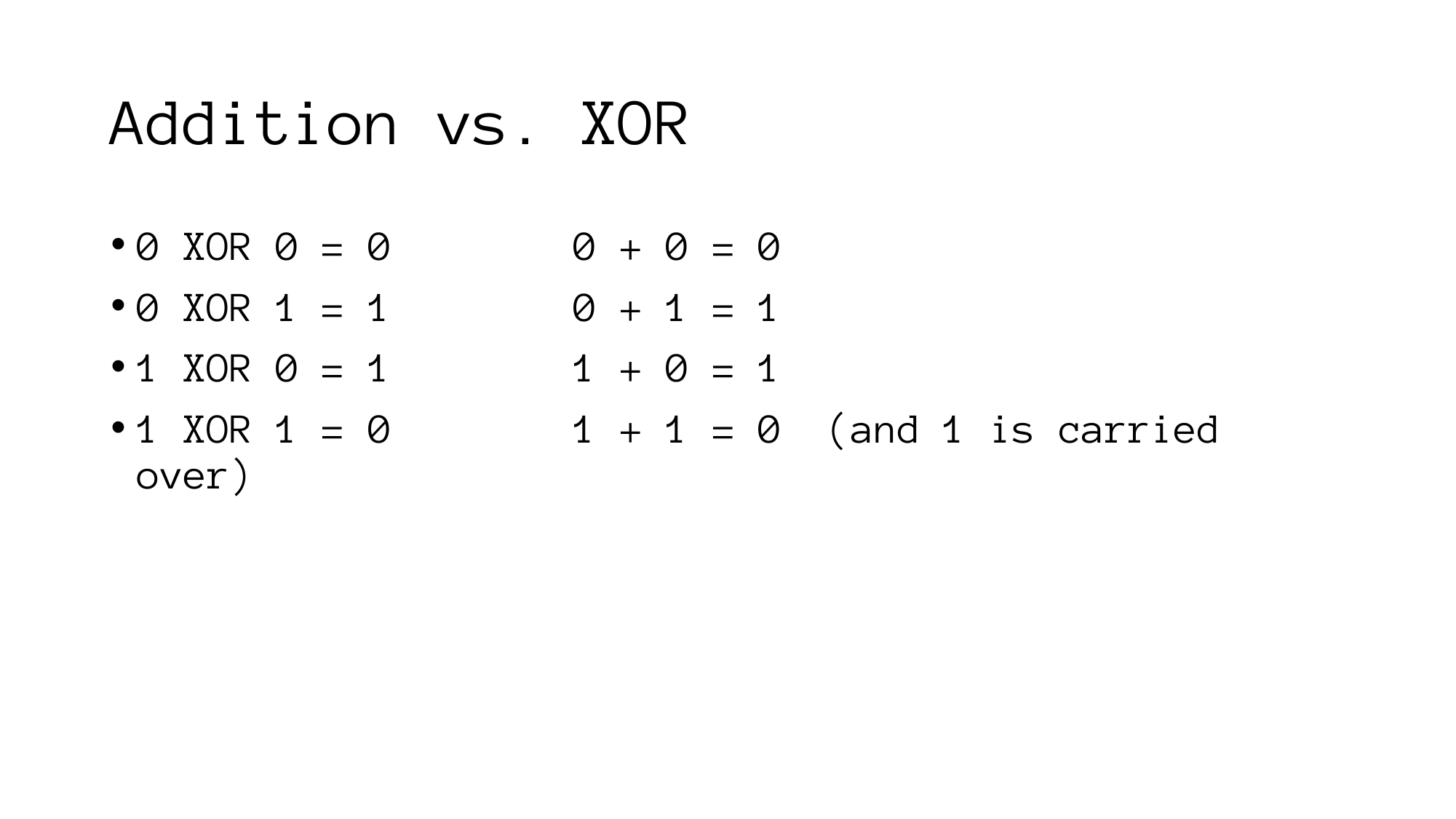

# Addition vs. XOR
0 XOR 0 = 0		0 + 0 = 0
0 XOR 1 = 1		0 + 1 = 1
1 XOR 0 = 1		1 + 0 = 1
1 XOR 1 = 0		1 + 1 = 0  (and 1 is carried over)